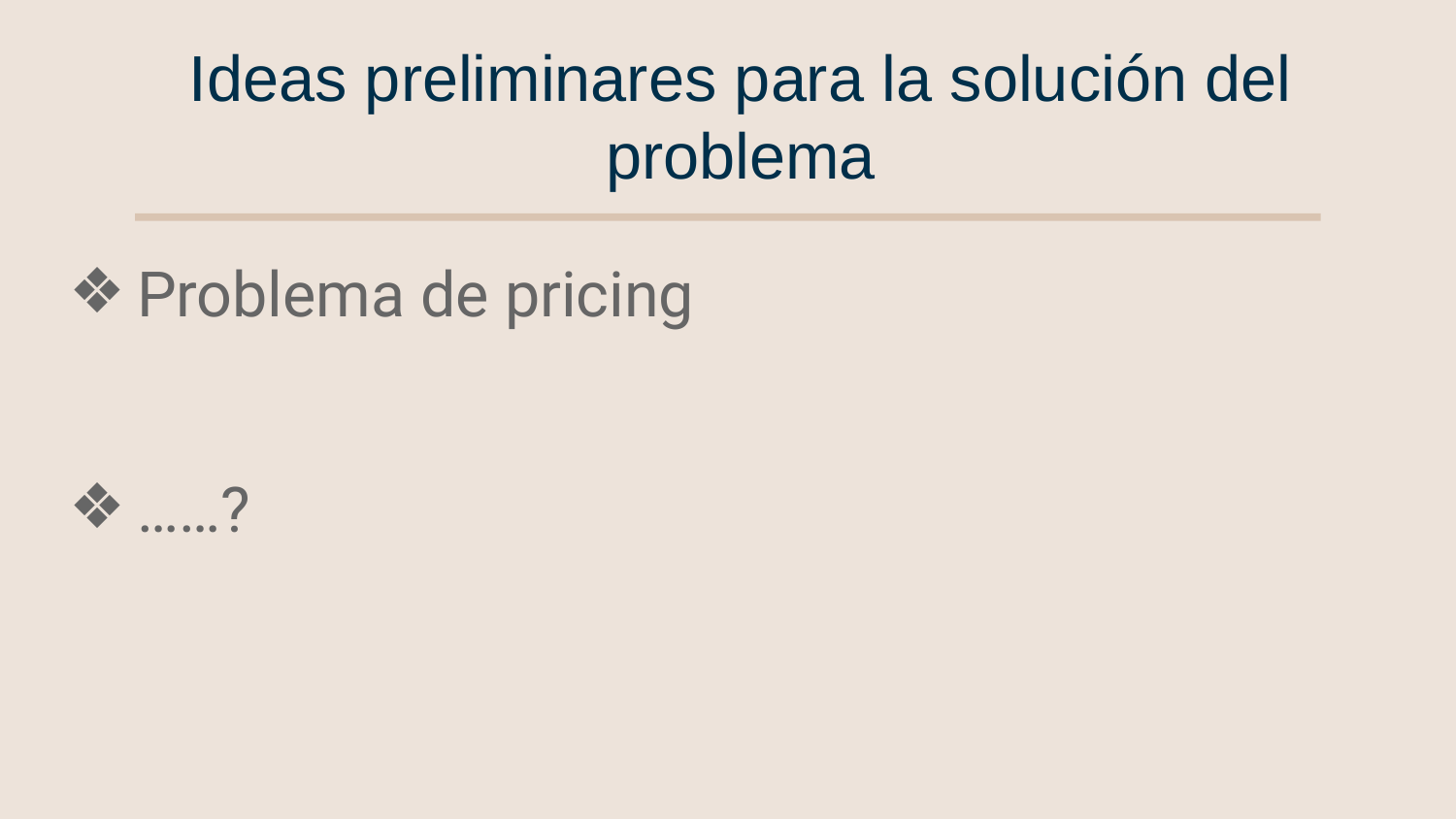

# Ideas preliminares para la solución del problema

Problema de pricing

……?